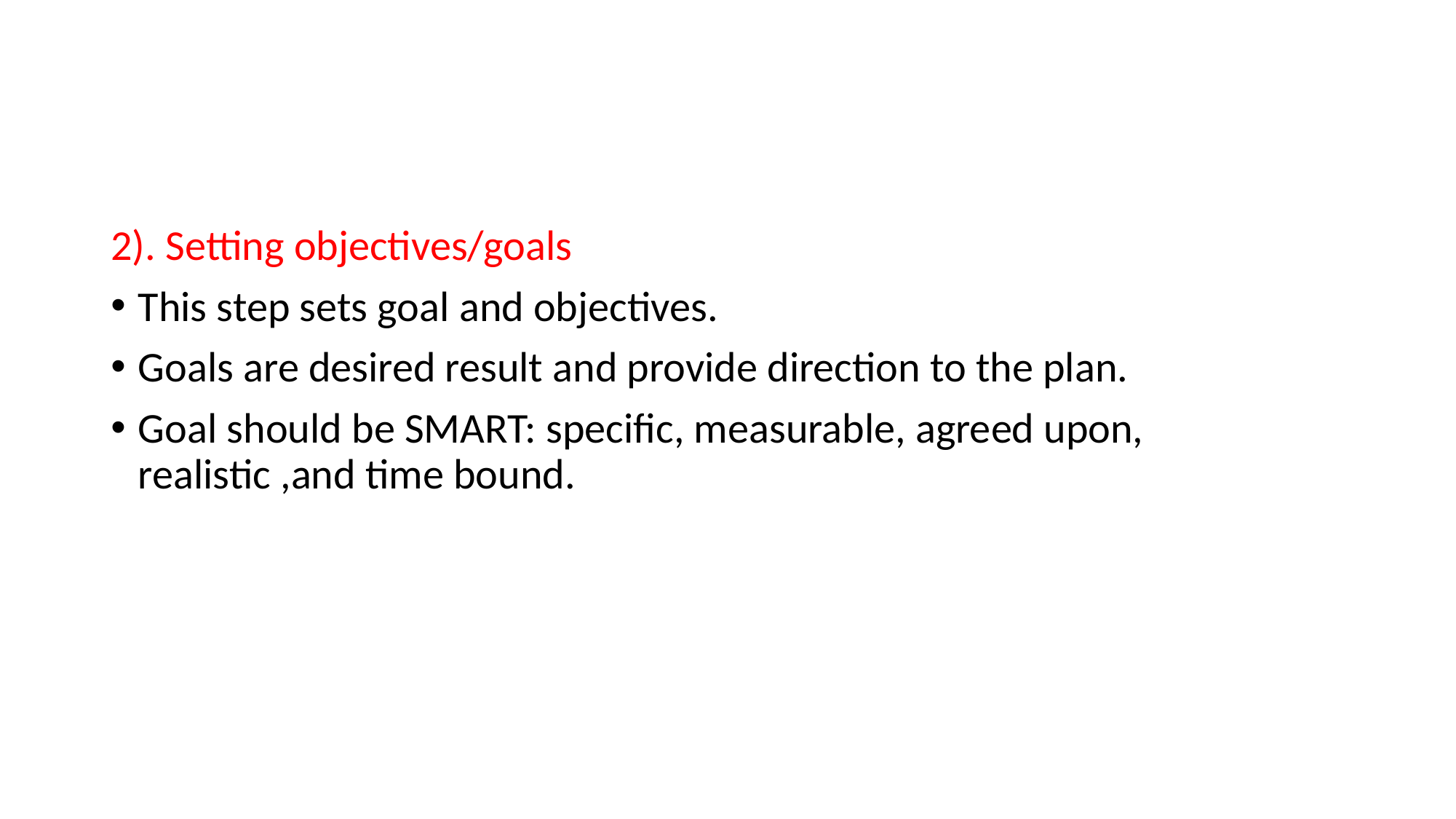

#
2). Setting objectives/goals
This step sets goal and objectives.
Goals are desired result and provide direction to the plan.
Goal should be SMART: specific, measurable, agreed upon, realistic ,and time bound.